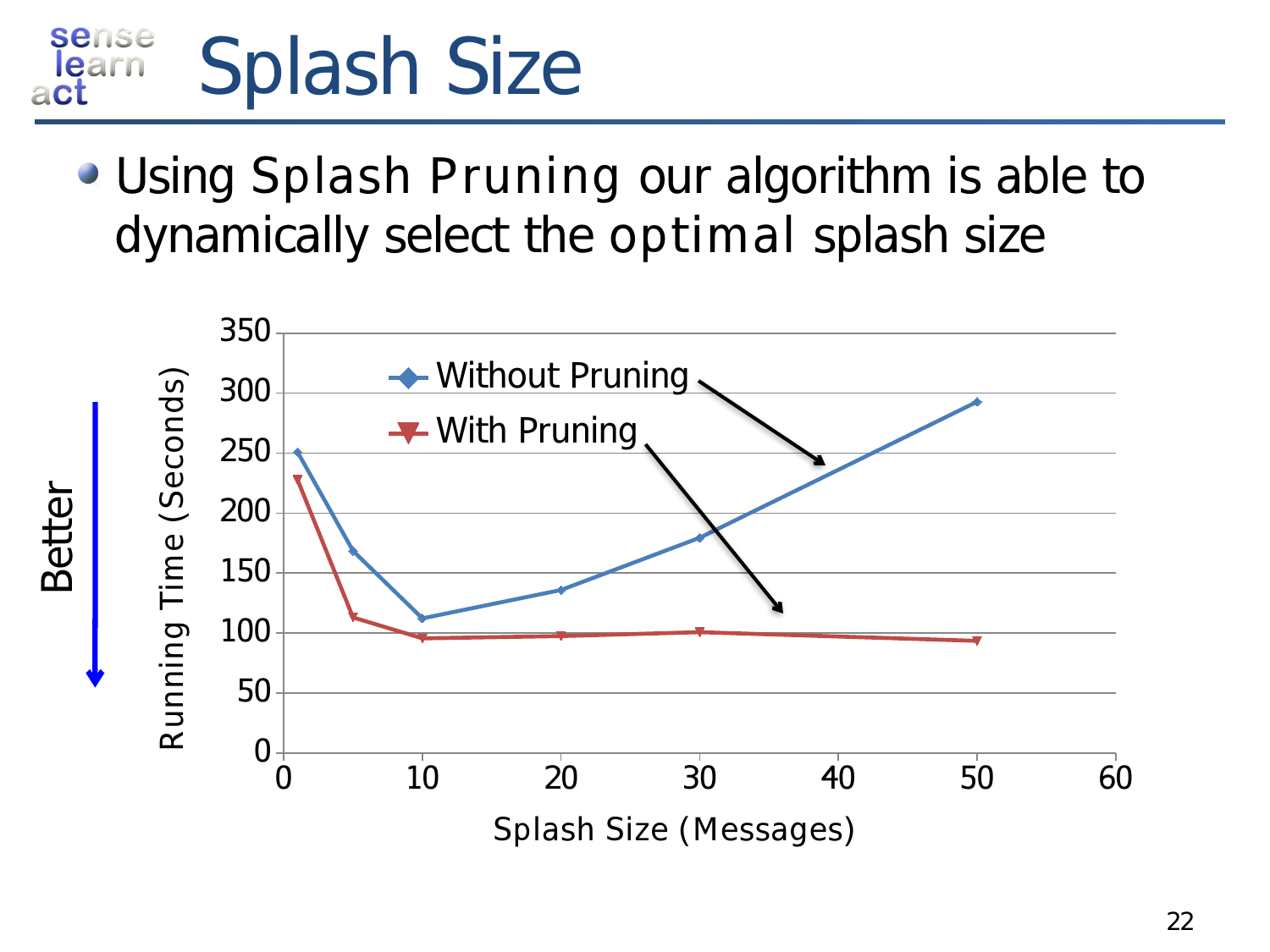

# Splash Size
Using Splash Pruning our algorithm is able to dynamically select the optimal splash size

### Chart

| Category | Without Pruning | With Pruning |
|---|---|---|
Better
22